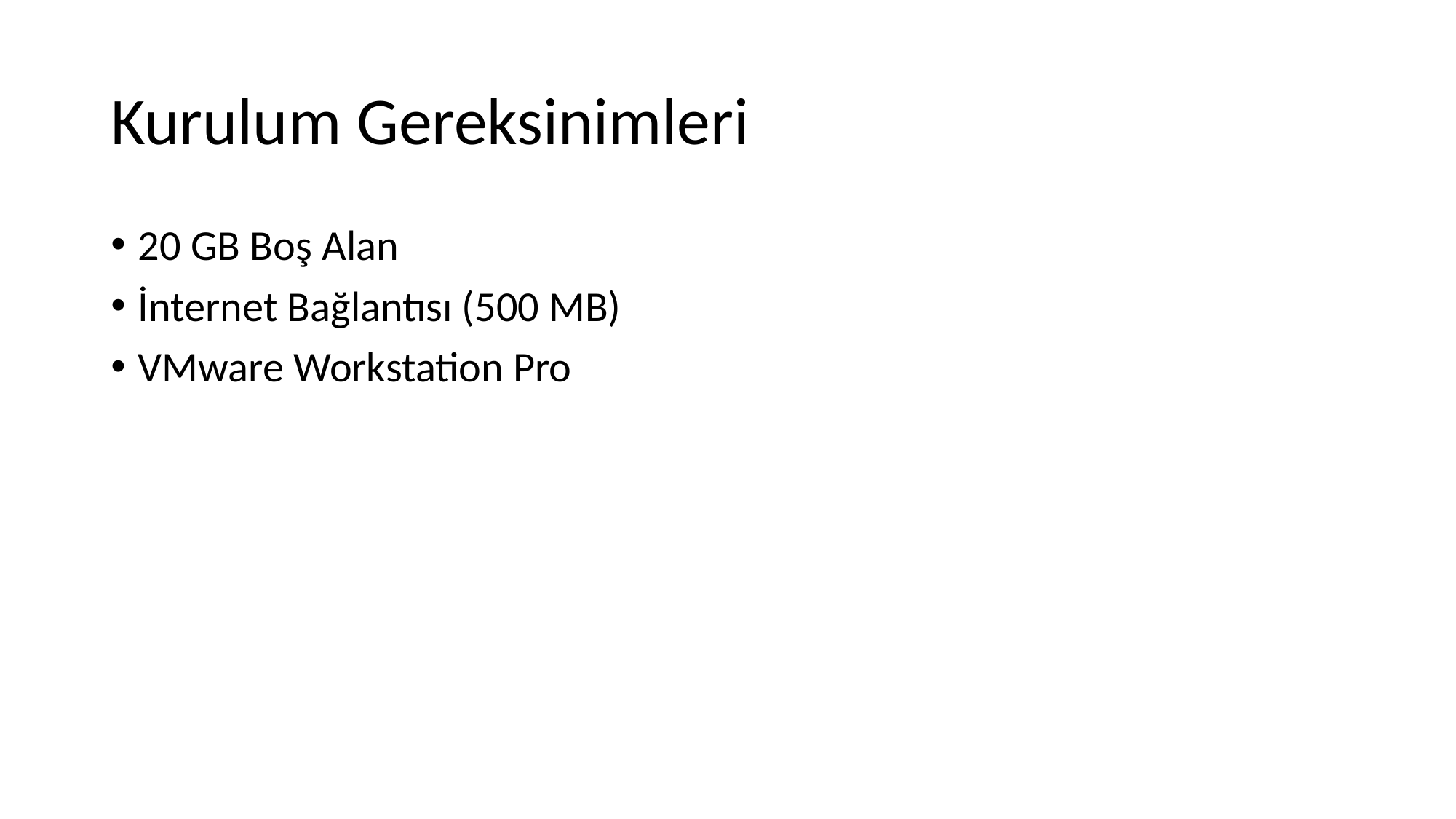

# Kurulum Gereksinimleri
20 GB Boş Alan
İnternet Bağlantısı (500 MB)
VMware Workstation Pro